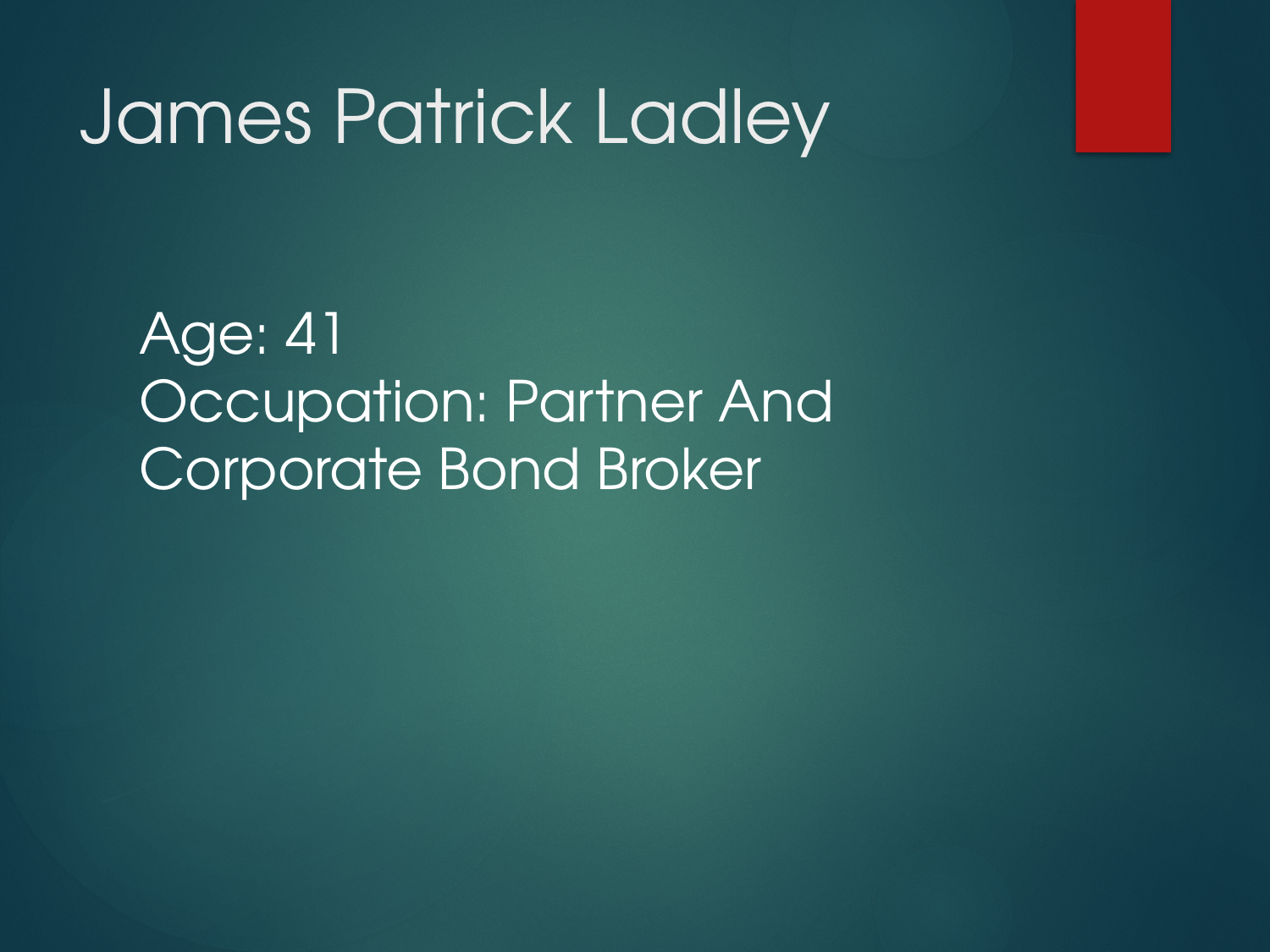

# James Patrick Ladley

Age: 41
Occupation: Partner And Corporate Bond Broker